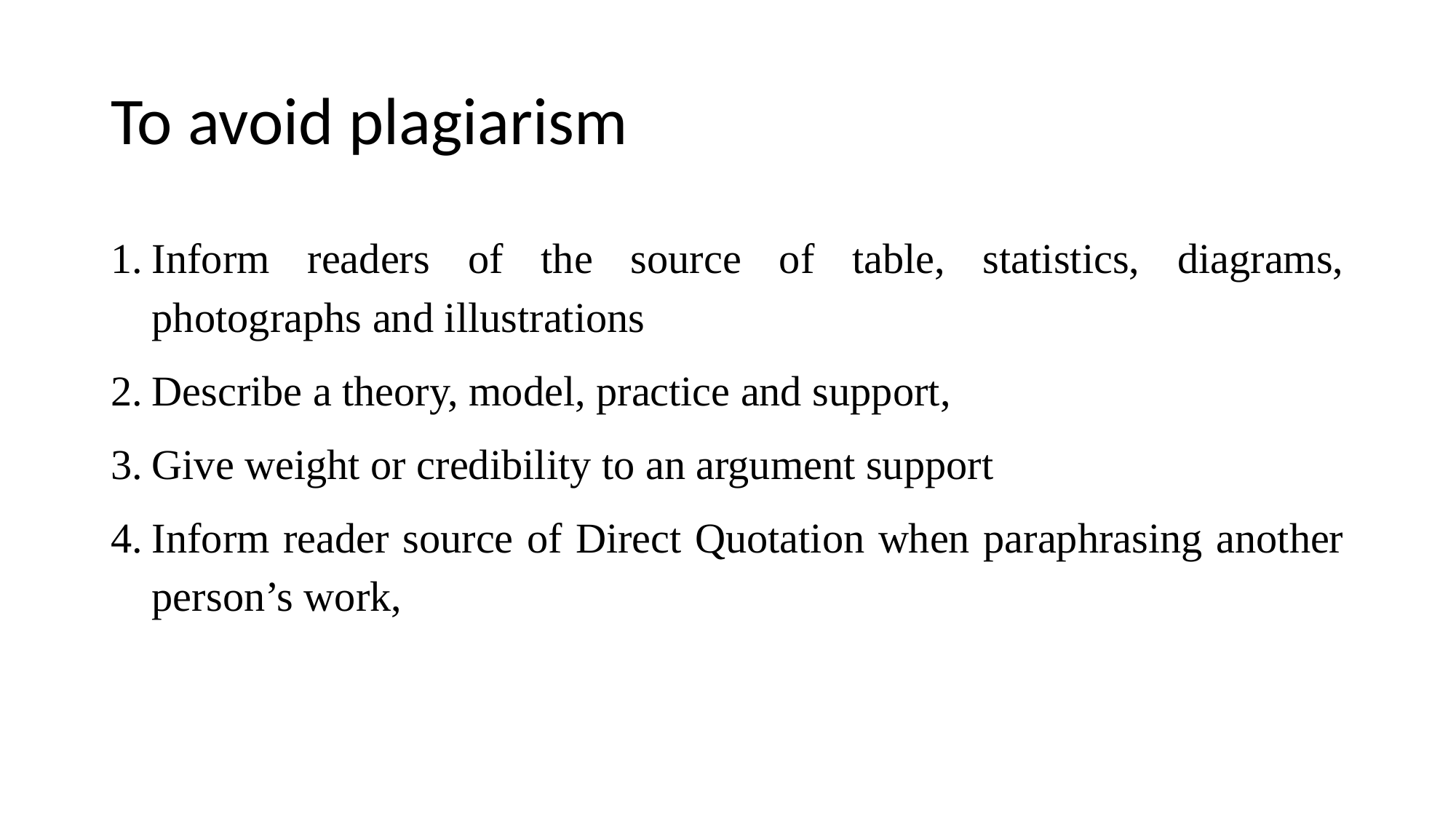

# To avoid plagiarism
Inform readers of the source of table, statistics, diagrams, photographs and illustrations
Describe a theory, model, practice and support,
Give weight or credibility to an argument support
Inform reader source of Direct Quotation when paraphrasing another person’s work,